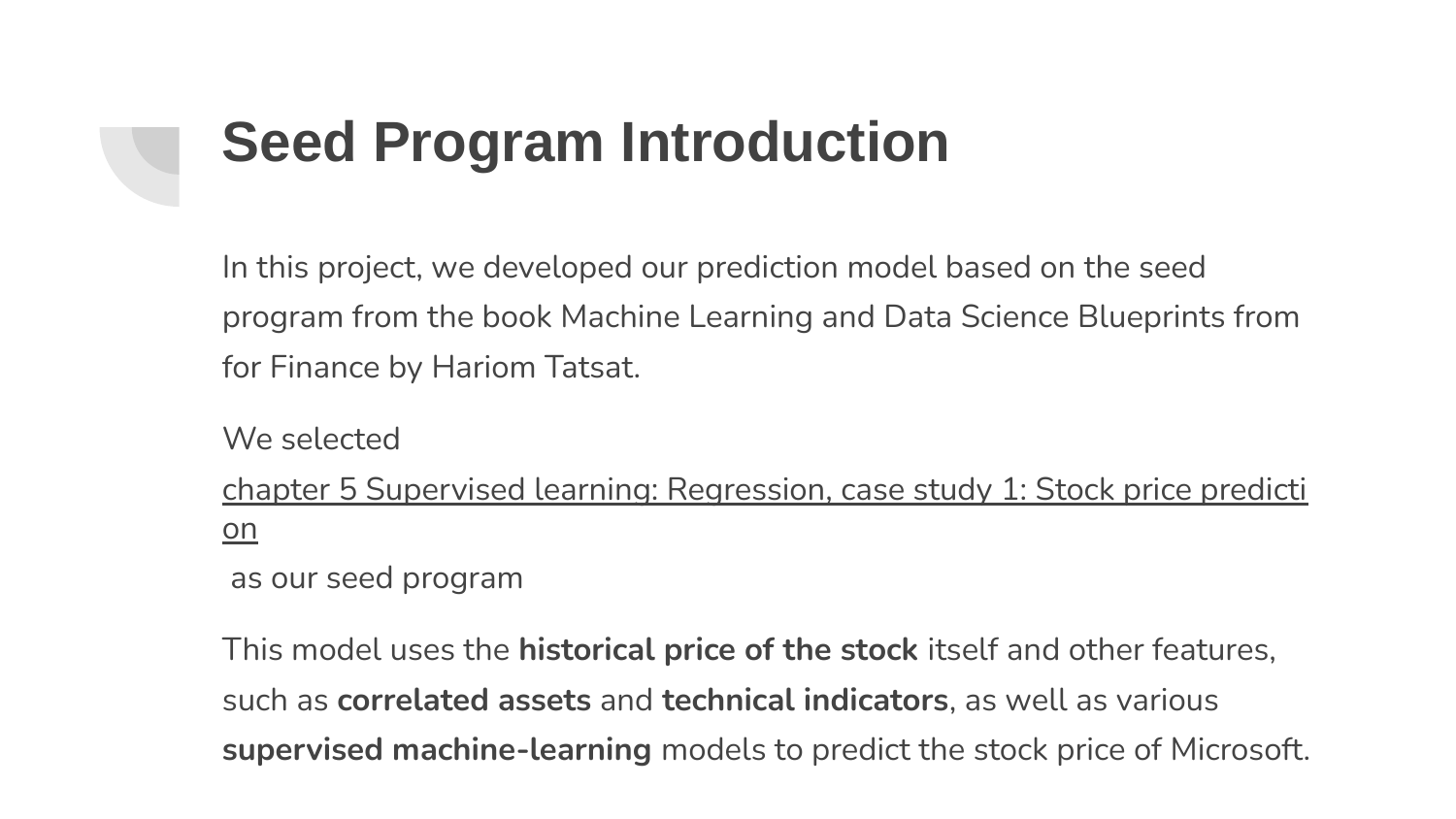

# Seed Program Introduction
In this project, we developed our prediction model based on the seed program from the book Machine Learning and Data Science Blueprints from for Finance by Hariom Tatsat.
We selected chapter 5 Supervised learning: Regression, case study 1: Stock price prediction as our seed program
This model uses the historical price of the stock itself and other features, such as correlated assets and technical indicators, as well as various supervised machine-learning models to predict the stock price of Microsoft.